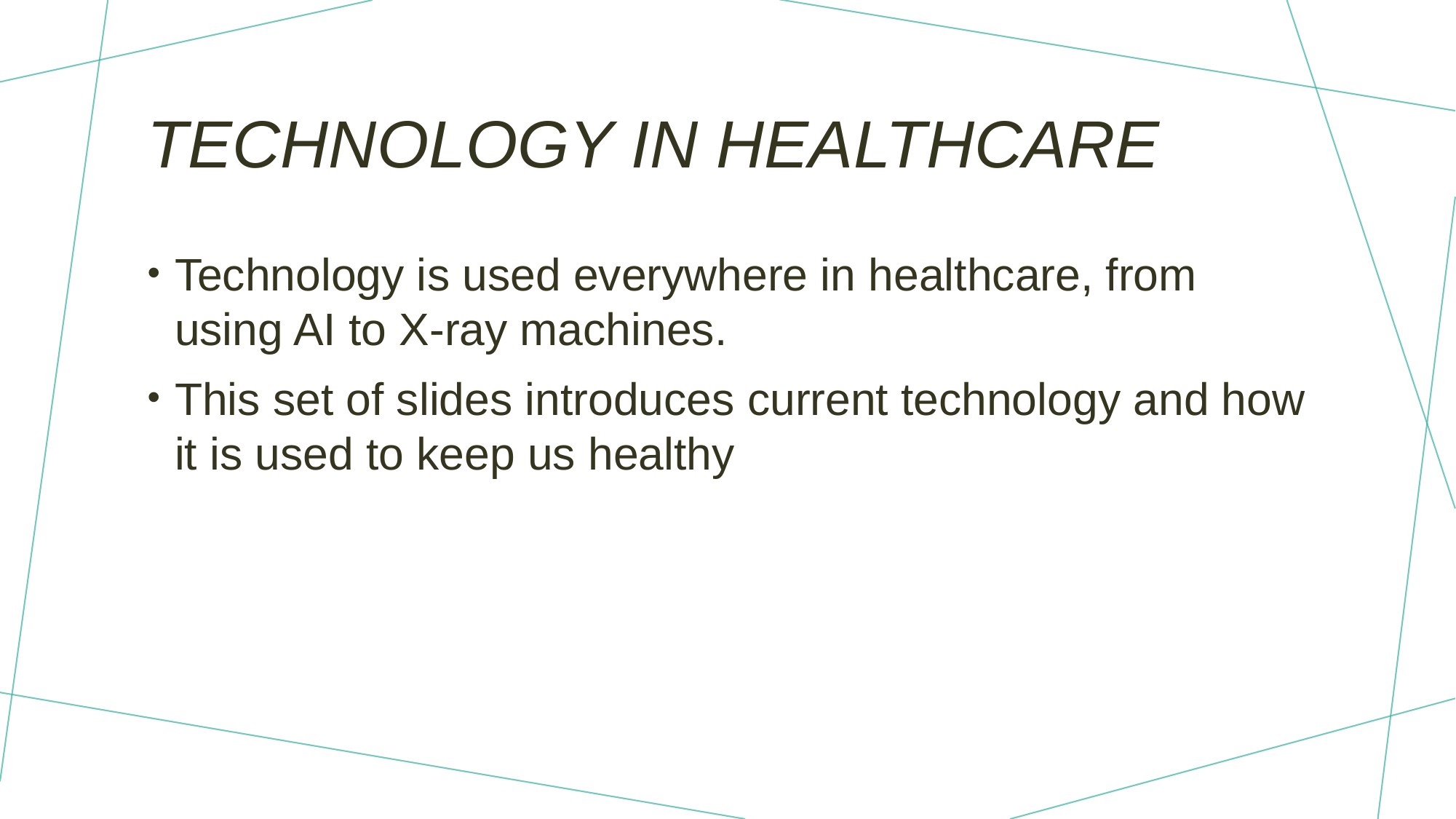

# Technology in healthcare
Technology is used everywhere in healthcare, from using AI to X-ray machines.
This set of slides introduces current technology and how it is used to keep us healthy